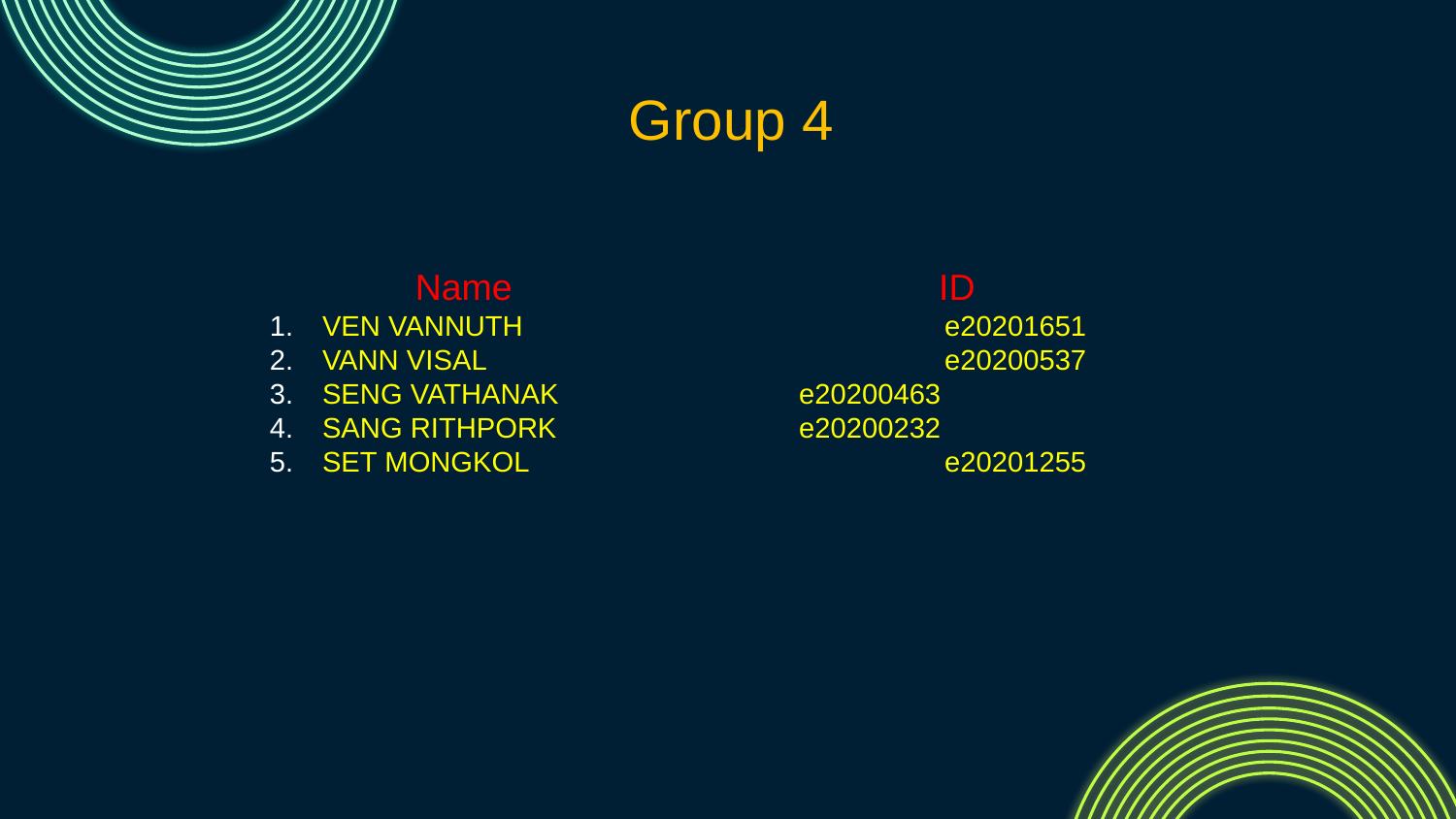

# Group 4
	Name                                          ID
VEN VANNUTH		     	     e20201651
VANN VISAL			     e20200537
SENG VATHANAK		     e20200463
SANG RITHPORK		     e20200232
SET MONGKOL		     	     e20201255